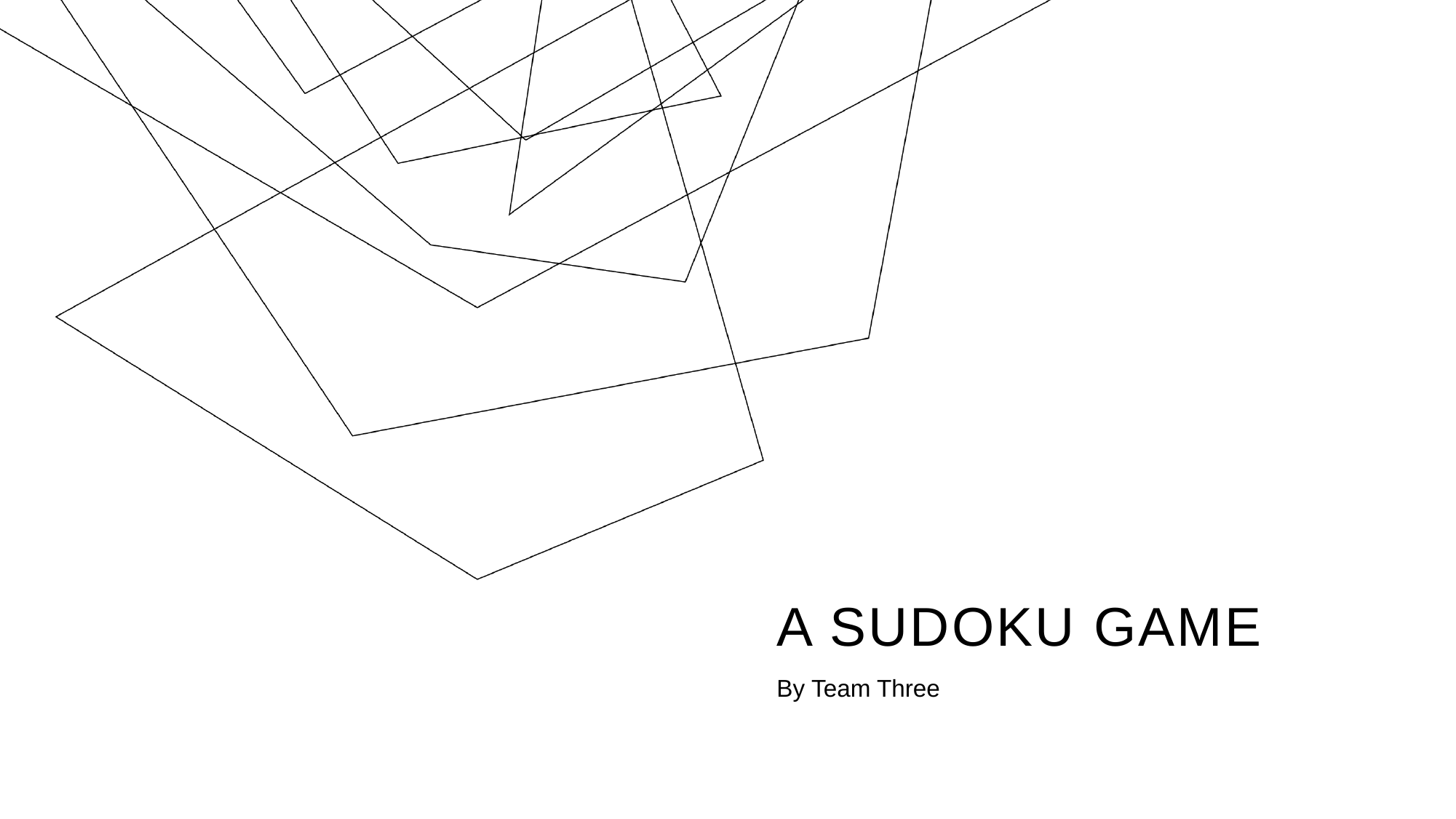

# A SUDOKU GAME
By Team Three